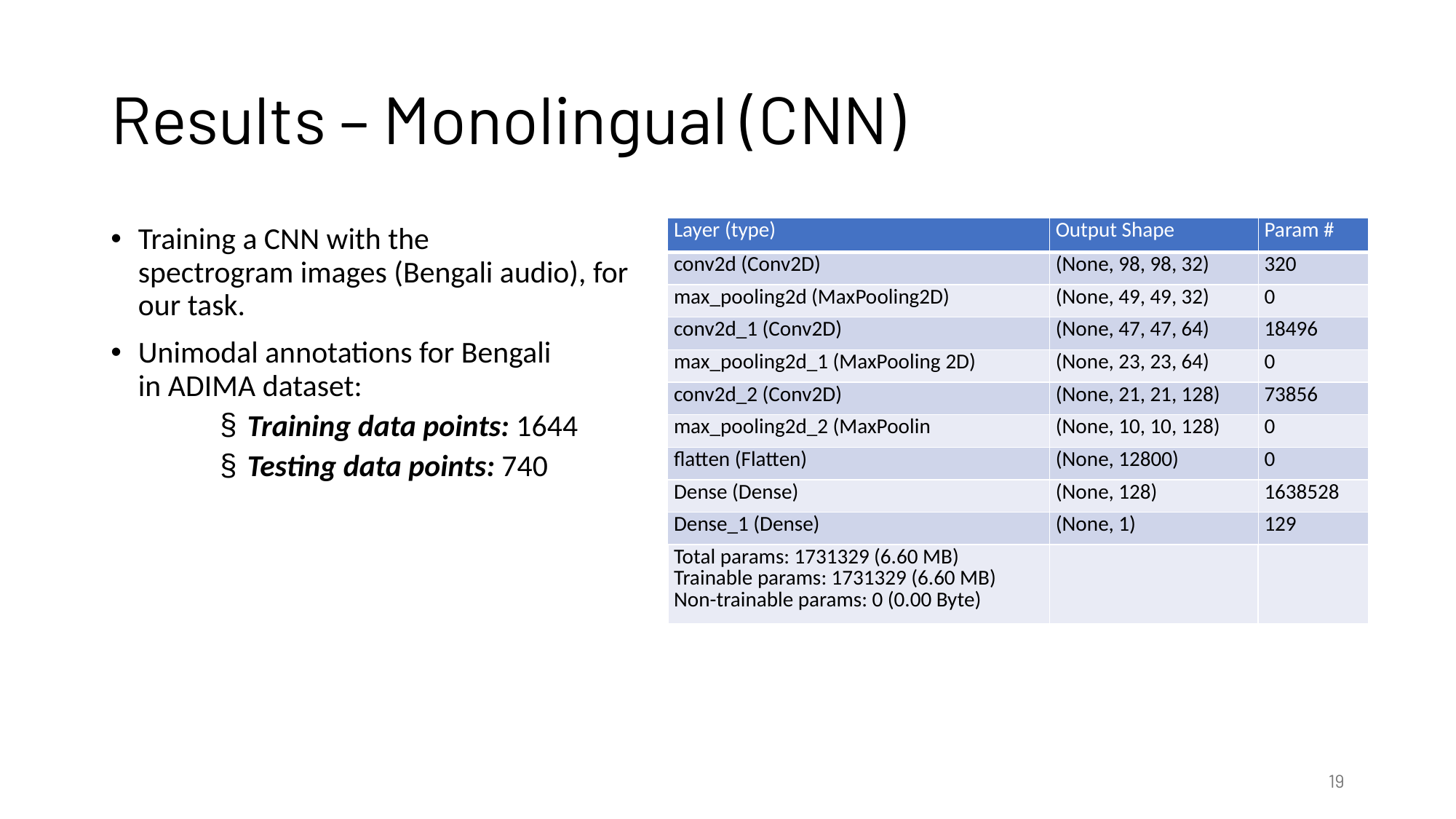

# Results – Monolingual (CNN)
| Layer (type) | Output Shape | Param # |
| --- | --- | --- |
| conv2d (Conv2D) | (None, 98, 98, 32) | 320 |
| max\_pooling2d (MaxPooling2D) | (None, 49, 49, 32) | 0 |
| conv2d\_1 (Conv2D) | (None, 47, 47, 64) | 18496 |
| max\_pooling2d\_1 (MaxPooling 2D) | (None, 23, 23, 64) | 0 |
| conv2d\_2 (Conv2D) | (None, 21, 21, 128) | 73856 |
| max\_pooling2d\_2 (MaxPoolin | (None, 10, 10, 128) | 0 |
| flatten (Flatten) | (None, 12800) | 0 |
| Dense (Dense) | (None, 128) | 1638528 |
| Dense\_1 (Dense) | (None, 1) | 129 |
| Total params: 1731329 (6.60 MB)  Trainable params: 1731329 (6.60 MB) Non-trainable params: 0 (0.00 Byte) |  |  |
Training a CNN with the spectrogram images (Bengali audio), for our task.
Unimodal annotations for Bengali in ADIMA dataset:
Training data points: 1644
Testing data points: 740
19